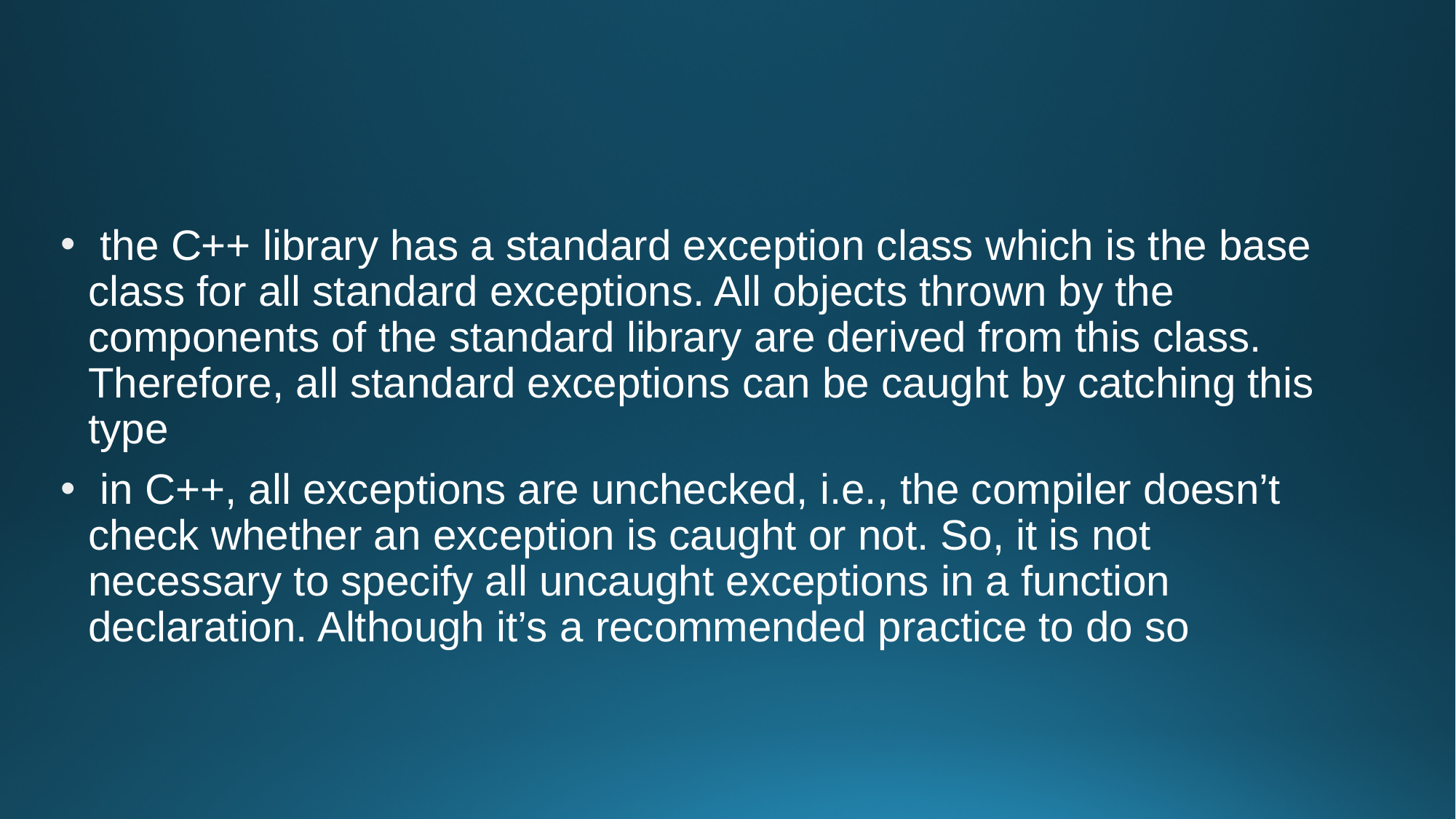

#
 the C++ library has a standard exception class which is the base class for all standard exceptions. All objects thrown by the components of the standard library are derived from this class. Therefore, all standard exceptions can be caught by catching this type
 in C++, all exceptions are unchecked, i.e., the compiler doesn’t check whether an exception is caught or not. So, it is not necessary to specify all uncaught exceptions in a function declaration. Although it’s a recommended practice to do so